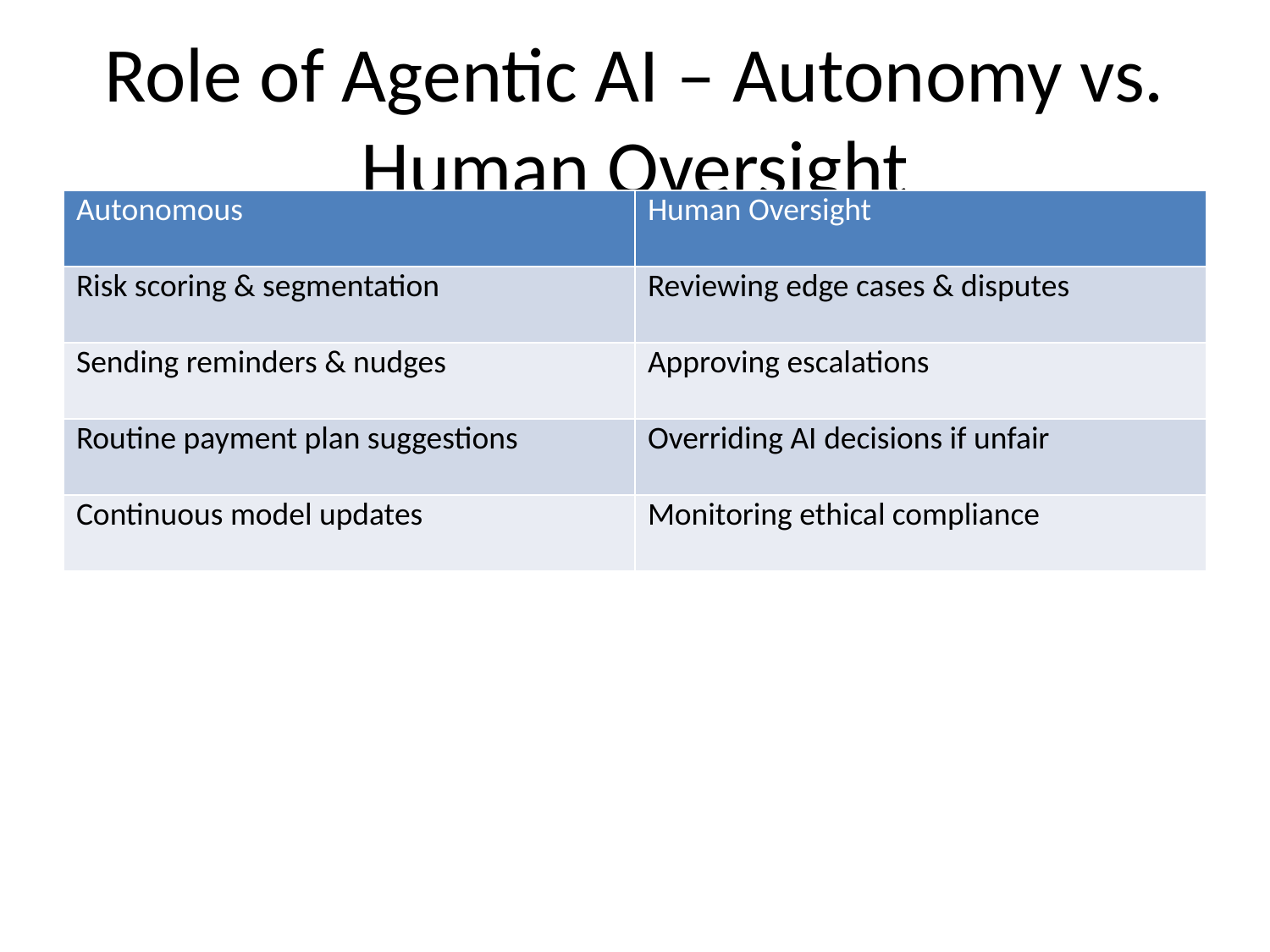

# Role of Agentic AI – Autonomy vs. Human Oversight
| Autonomous | Human Oversight |
| --- | --- |
| Risk scoring & segmentation | Reviewing edge cases & disputes |
| Sending reminders & nudges | Approving escalations |
| Routine payment plan suggestions | Overriding AI decisions if unfair |
| Continuous model updates | Monitoring ethical compliance |